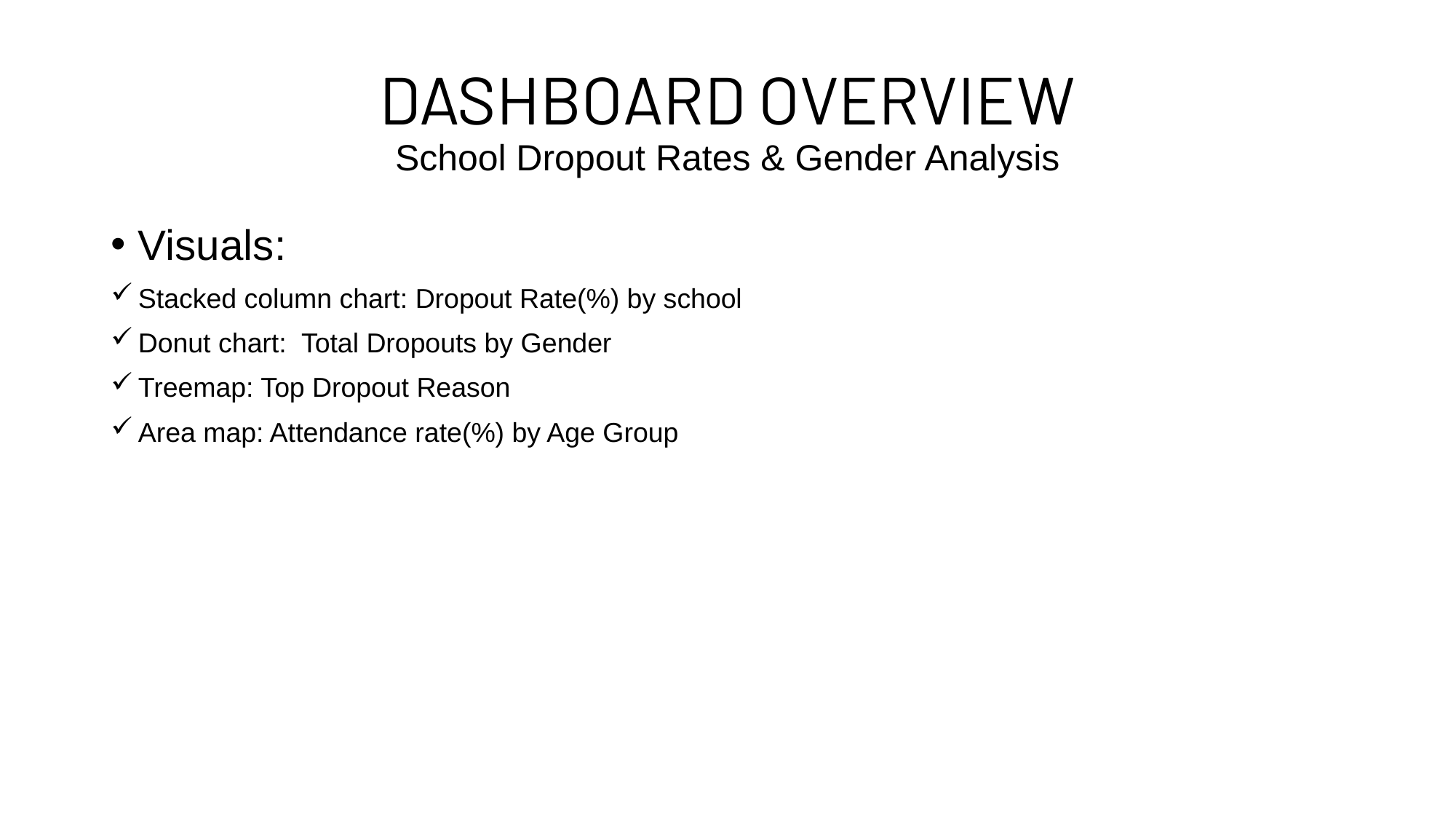

# DASHBOARD OVERVIEW School Dropout Rates & Gender Analysis
Visuals:
Stacked column chart: Dropout Rate(%) by school
Donut chart:  Total Dropouts by Gender
Treemap: Top Dropout Reason
Area map: Attendance rate(%) by Age Group